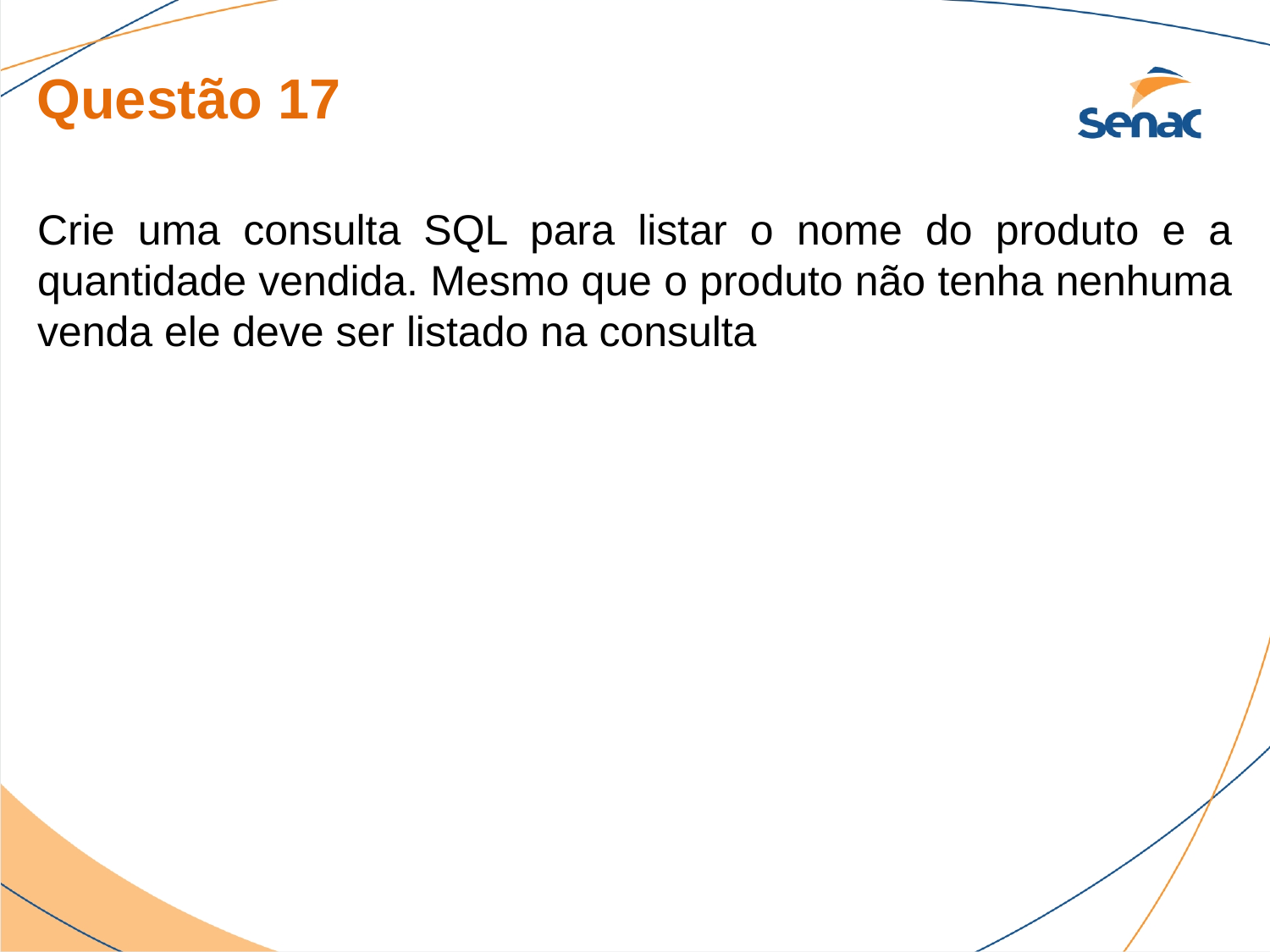

Questão 17
Crie uma consulta SQL para listar o nome do produto e a quantidade vendida. Mesmo que o produto não tenha nenhuma venda ele deve ser listado na consulta